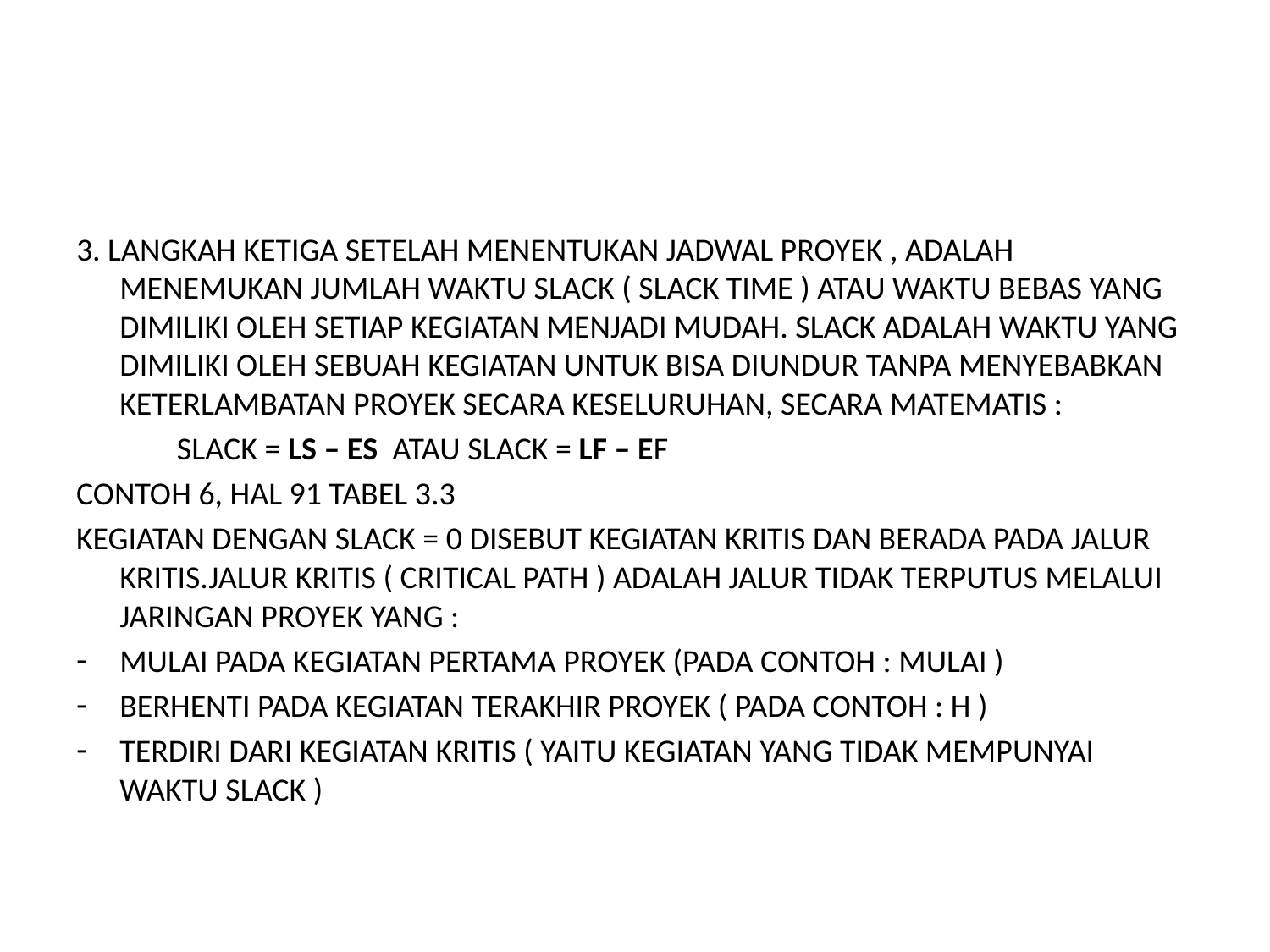

#
3. LANGKAH KETIGA SETELAH MENENTUKAN JADWAL PROYEK , ADALAH MENEMUKAN JUMLAH WAKTU SLACK ( SLACK TIME ) ATAU WAKTU BEBAS YANG DIMILIKI OLEH SETIAP KEGIATAN MENJADI MUDAH. SLACK ADALAH WAKTU YANG DIMILIKI OLEH SEBUAH KEGIATAN UNTUK BISA DIUNDUR TANPA MENYEBABKAN KETERLAMBATAN PROYEK SECARA KESELURUHAN, SECARA MATEMATIS :
              SLACK = LS – ES  ATAU SLACK = LF – EF
CONTOH 6, HAL 91 TABEL 3.3
KEGIATAN DENGAN SLACK = 0 DISEBUT KEGIATAN KRITIS DAN BERADA PADA JALUR KRITIS.JALUR KRITIS ( CRITICAL PATH ) ADALAH JALUR TIDAK TERPUTUS MELALUI JARINGAN PROYEK YANG :
MULAI PADA KEGIATAN PERTAMA PROYEK (PADA CONTOH : MULAI )
BERHENTI PADA KEGIATAN TERAKHIR PROYEK ( PADA CONTOH : H )
TERDIRI DARI KEGIATAN KRITIS ( YAITU KEGIATAN YANG TIDAK MEMPUNYAI WAKTU SLACK )